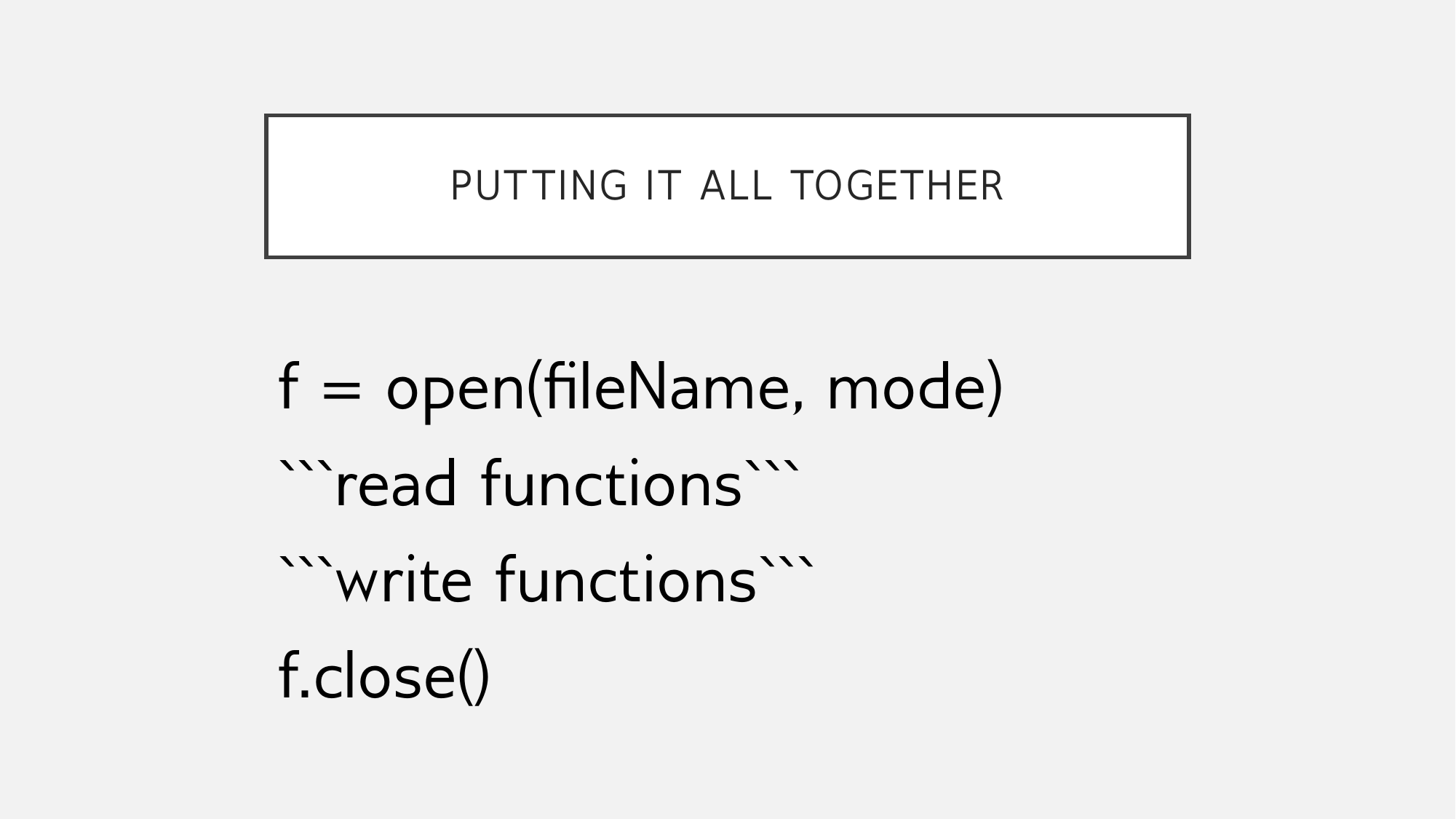

# Putting it all together
f = open(fileName, mode)
```read functions```
```write functions```
f.close()